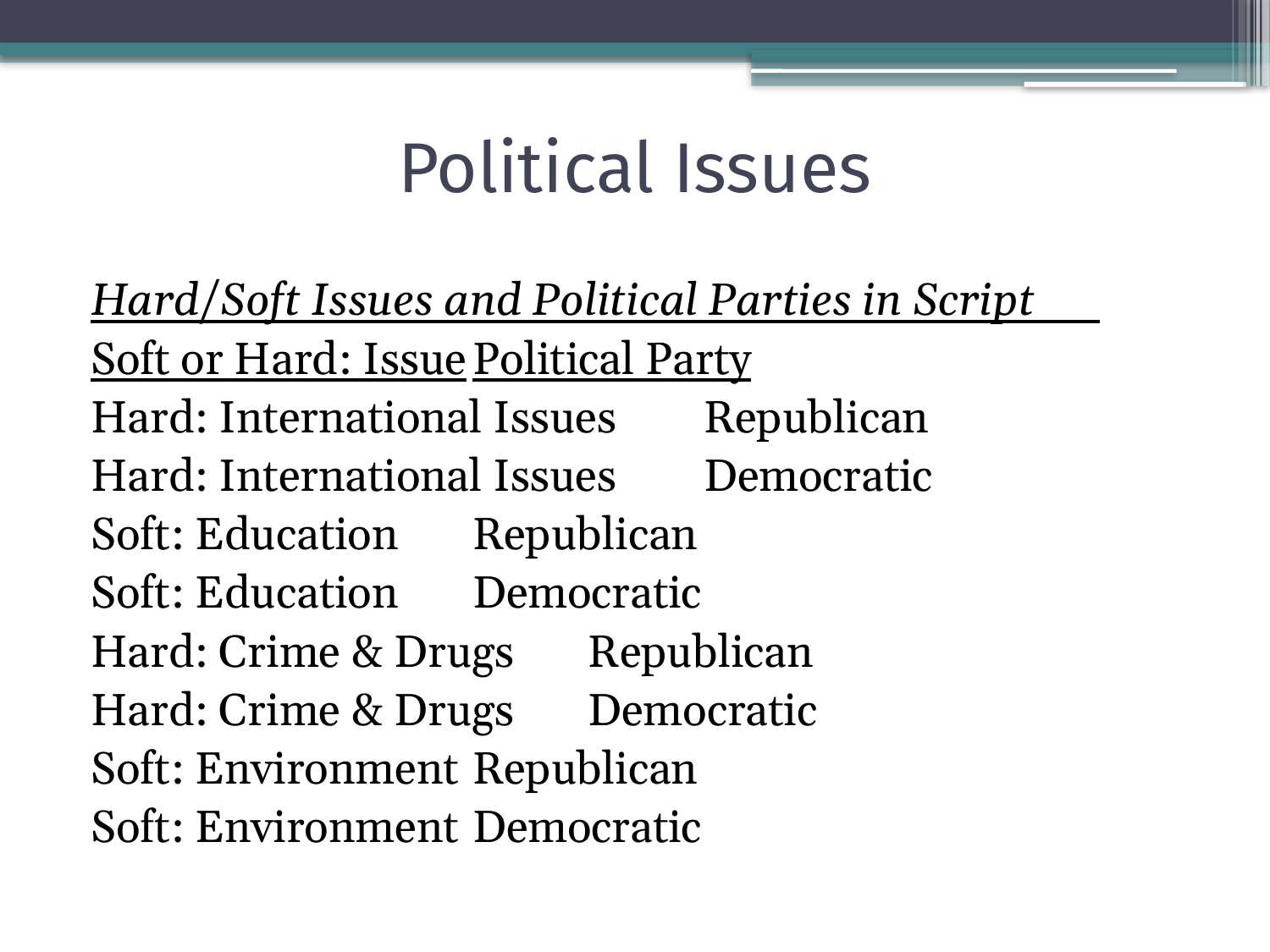

# Political Issues
Hard/Soft Issues and Political Parties in Script      .
Soft or Hard: Issue			Political Party
Hard: International Issues		Republican
Hard: International Issues 		Democratic
Soft: Education				Republican
Soft: Education				Democratic
Hard: Crime & Drugs			Republican
Hard: Crime & Drugs			Democratic
Soft: Environment			Republican
Soft: Environment			Democratic